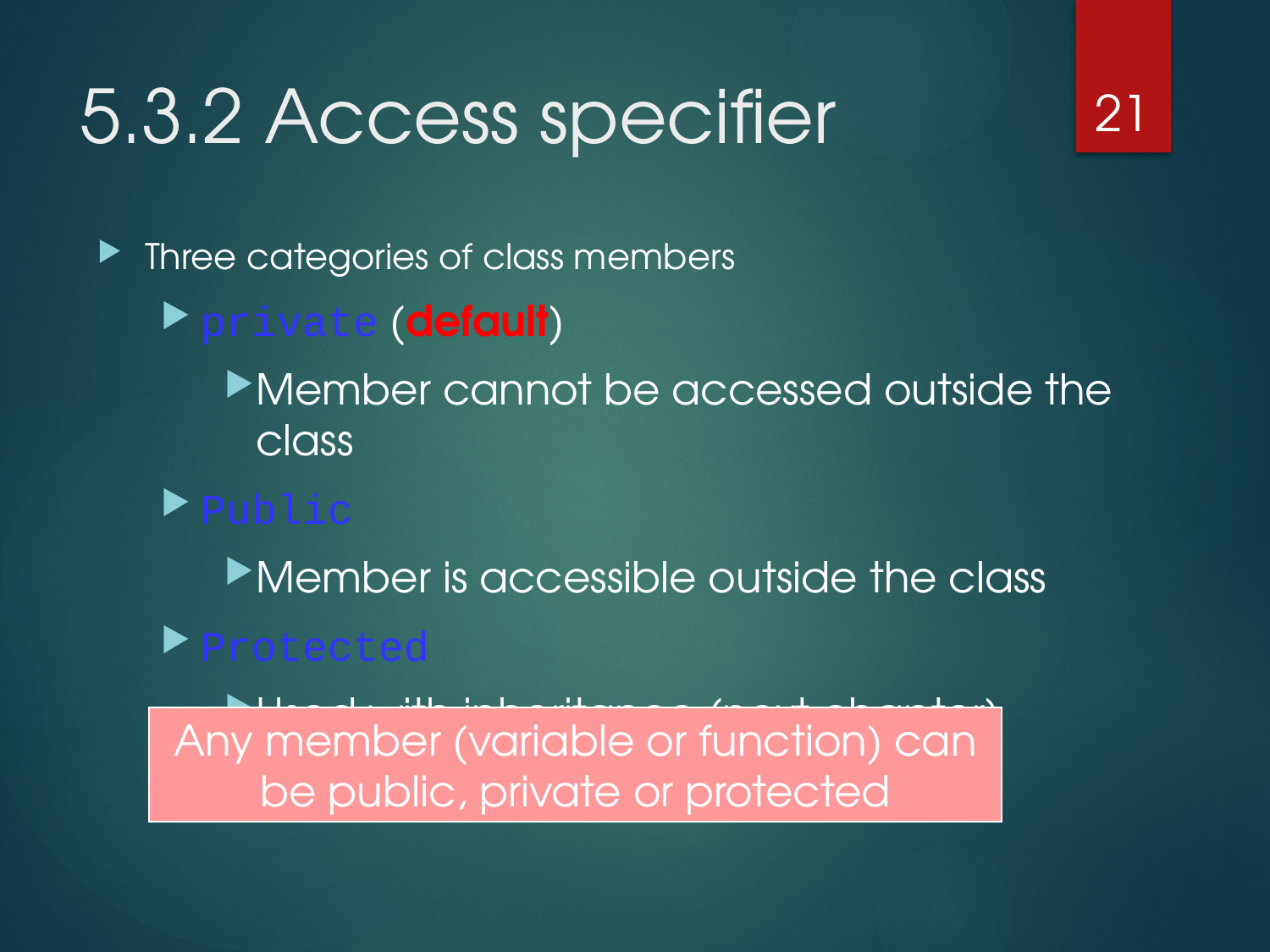

21
# 5.3.2 Access specifier
Three categories of class members
private (default)
Member cannot be accessed outside the class
Public
Member is accessible outside the class
Protected
Used with inheritance (next chapter)
Any member (variable or function) can be public, private or protected